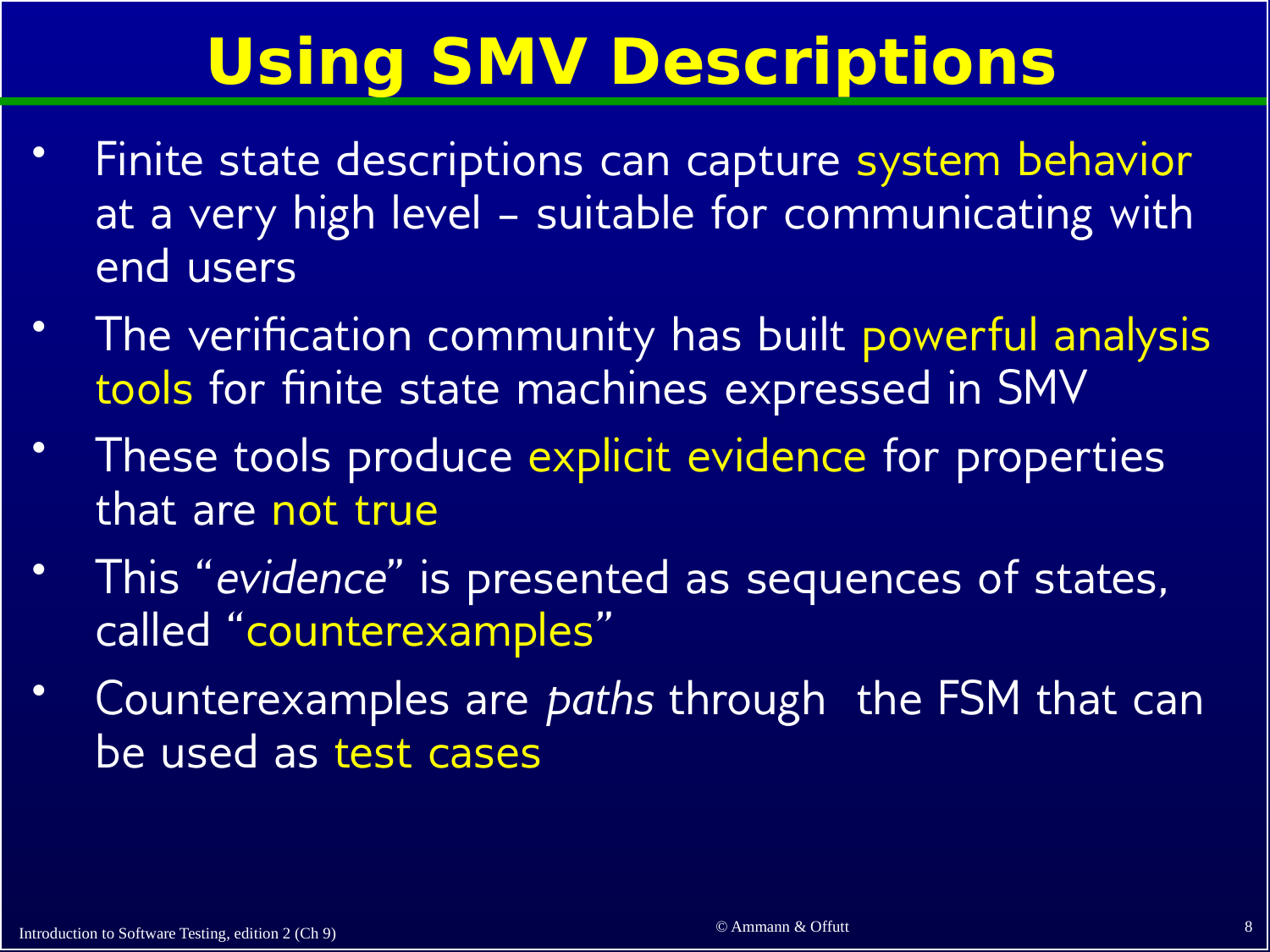

# Using SMV Descriptions
Finite state descriptions can capture system behavior at a very high level – suitable for communicating with end users
The verification community has built powerful analysis tools for finite state machines expressed in SMV
These tools produce explicit evidence for properties that are not true
This “evidence” is presented as sequences of states, called “counterexamples”
Counterexamples are paths through  the FSM that can be used as test cases
8
© Ammann & Offutt
Introduction to Software Testing, edition 2 (Ch 9)